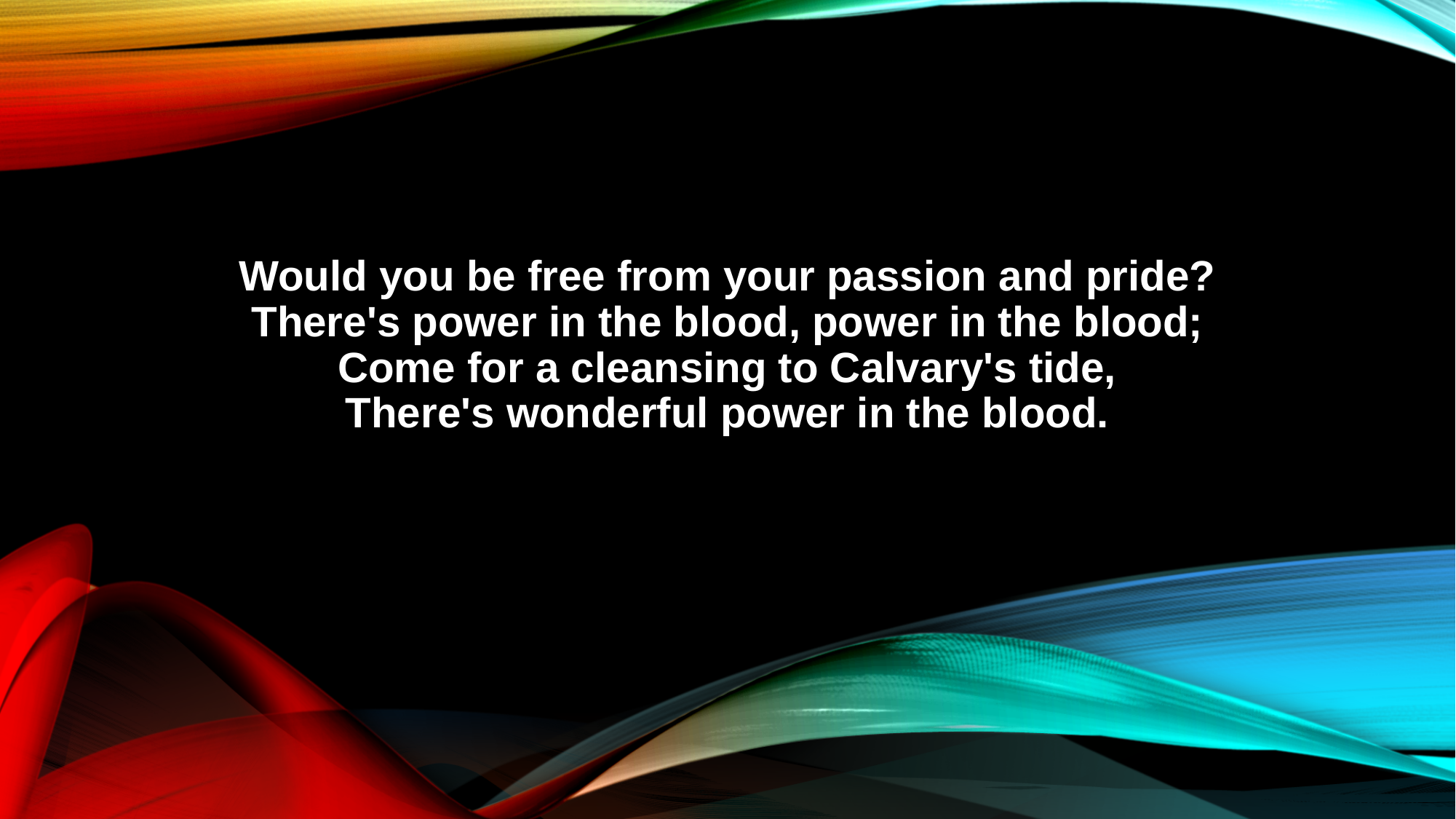

Would you be free from your passion and pride?
There's power in the blood, power in the blood;
Come for a cleansing to Calvary's tide,
There's wonderful power in the blood.